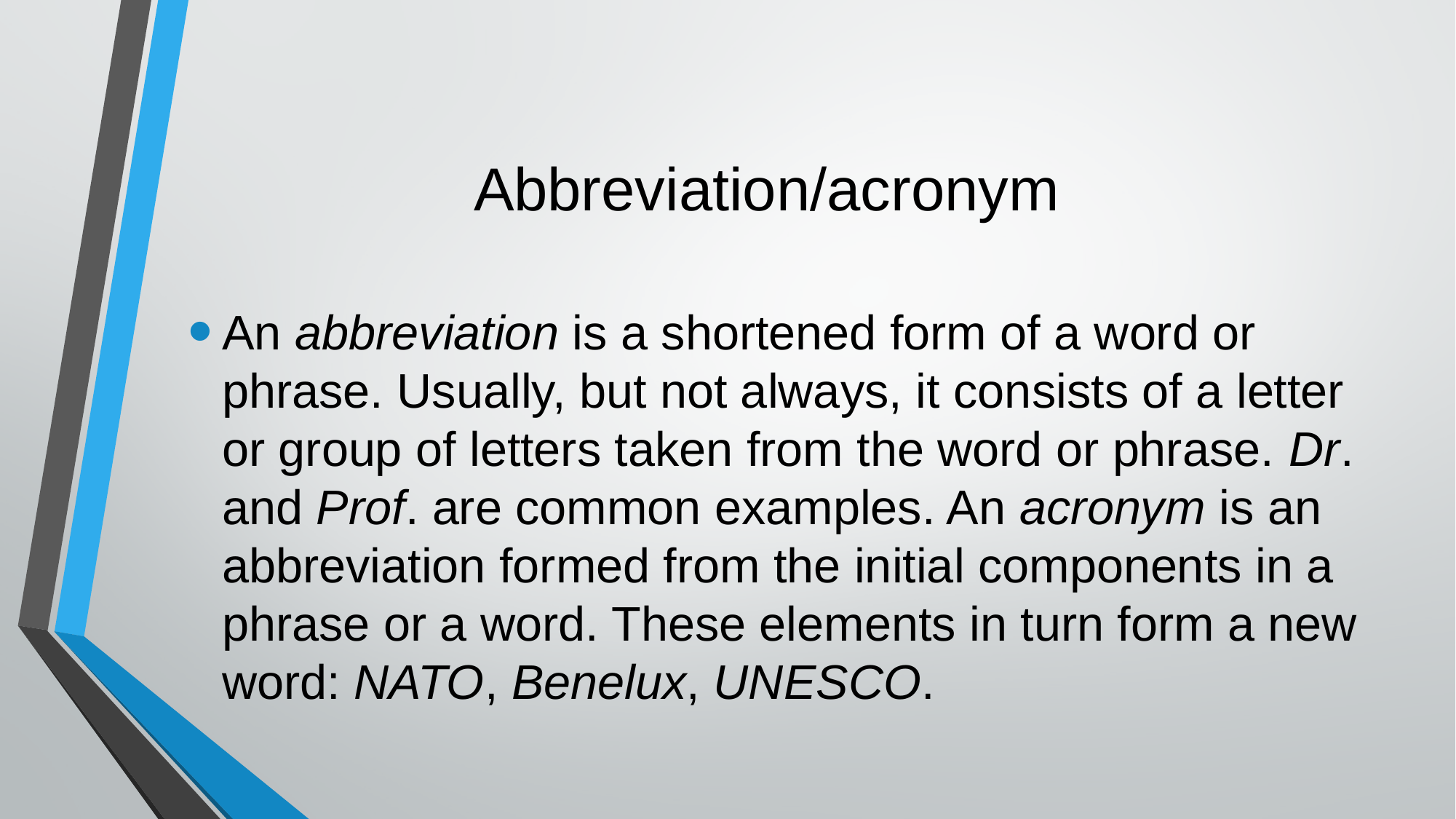

# Abbreviation/acronym
An abbreviation is a shortened form of a word or phrase. Usually, but not always, it consists of a letter or group of letters taken from the word or phrase. Dr. and Prof. are common examples. An acronym is an abbreviation formed from the initial components in a phrase or a word. These elements in turn form a new word: NATO, Benelux, UNESCO.